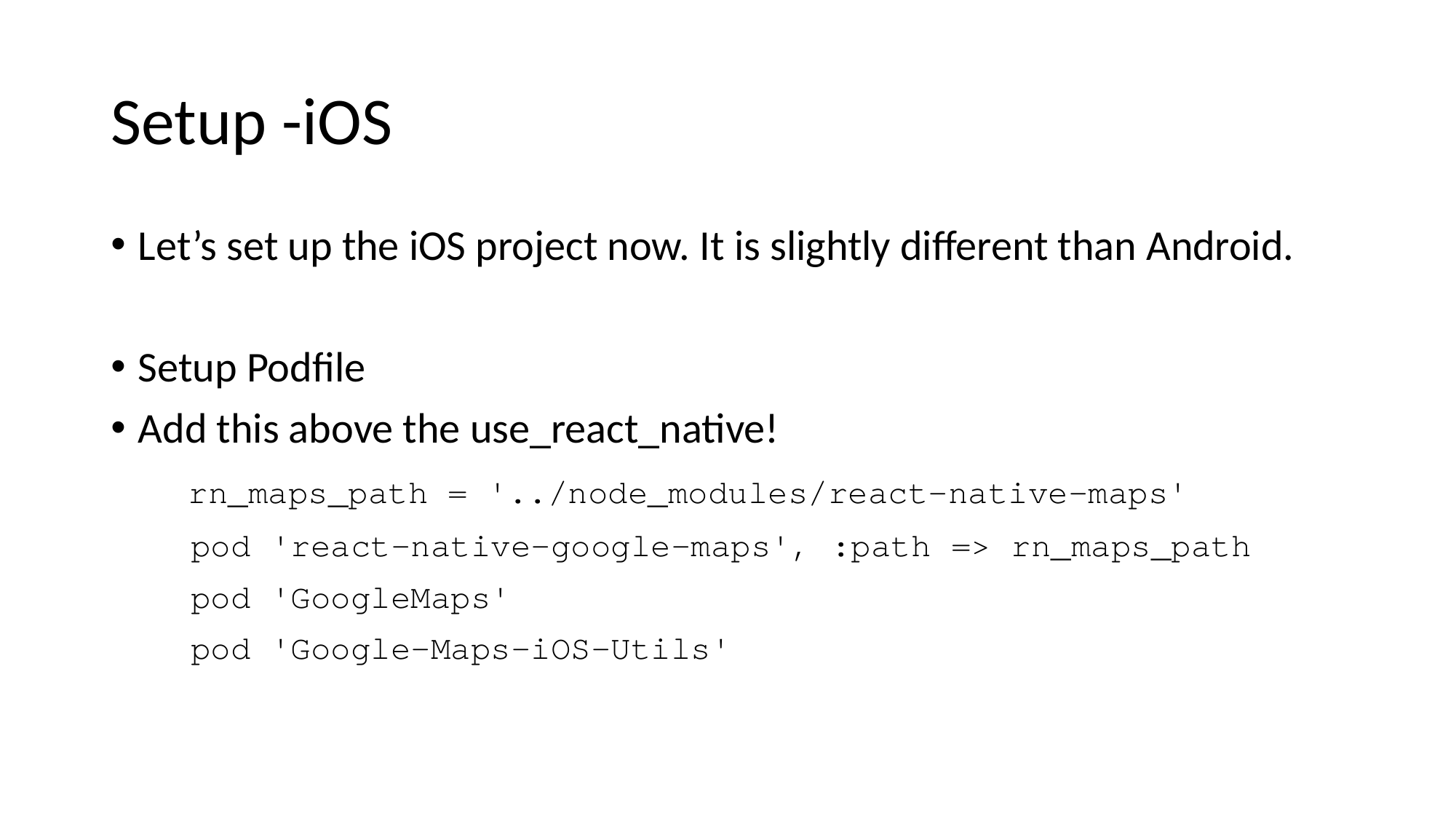

# Setup -iOS
Let’s set up the iOS project now. It is slightly different than Android.

Setup Podfile
Add this above the use_react_native!
        rn_maps_path = '../node_modules/react-native-maps'
    pod 'react-native-google-maps', :path => rn_maps_path
    pod 'GoogleMaps'
    pod 'Google-Maps-iOS-Utils'